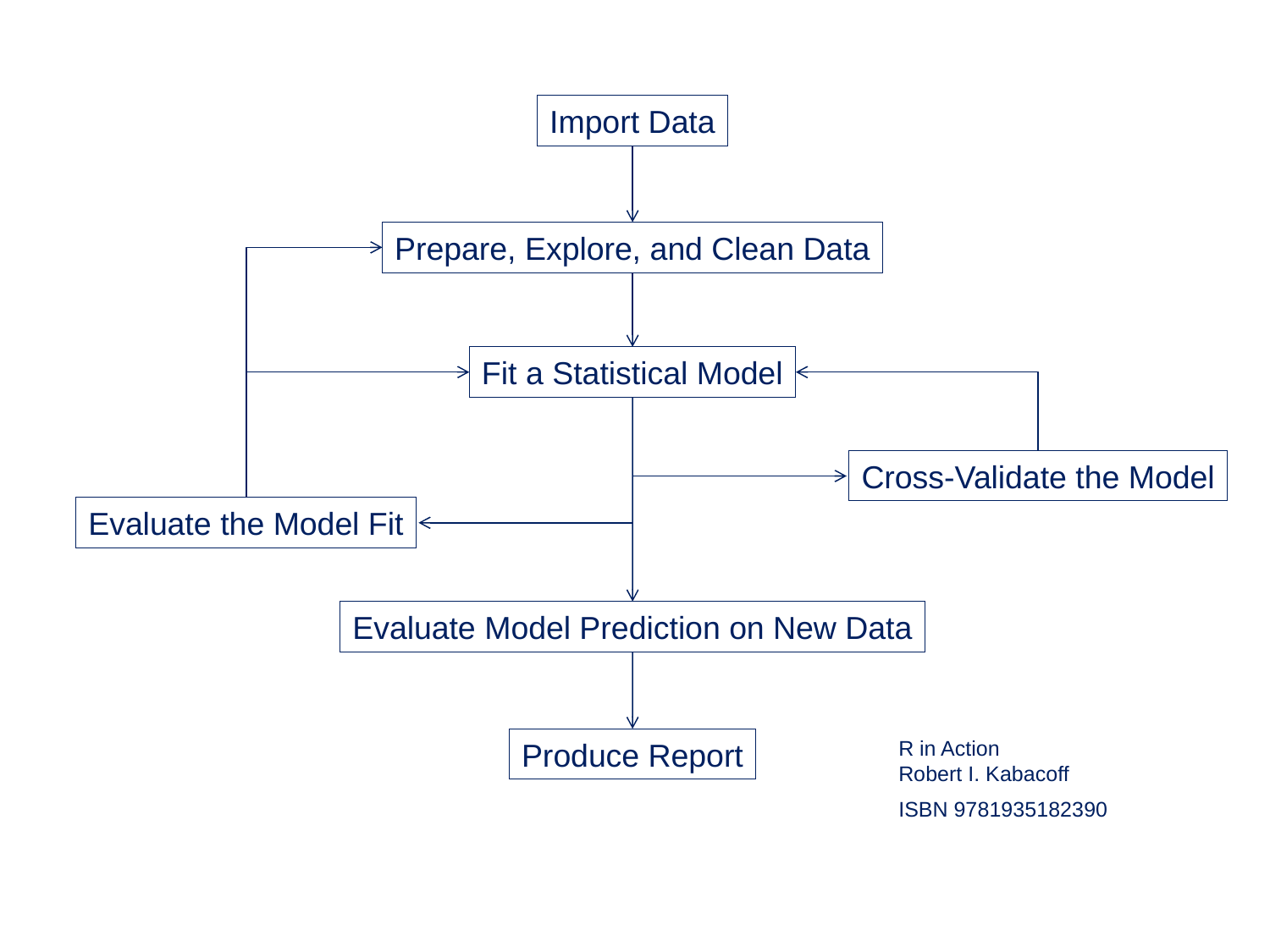

Import Data
Prepare, Explore, and Clean Data
Fit a Statistical Model
Cross-Validate the Model
Evaluate the Model Fit
Evaluate Model Prediction on New Data
Produce Report
R in Action
Robert I. Kabacoff
ISBN 9781935182390